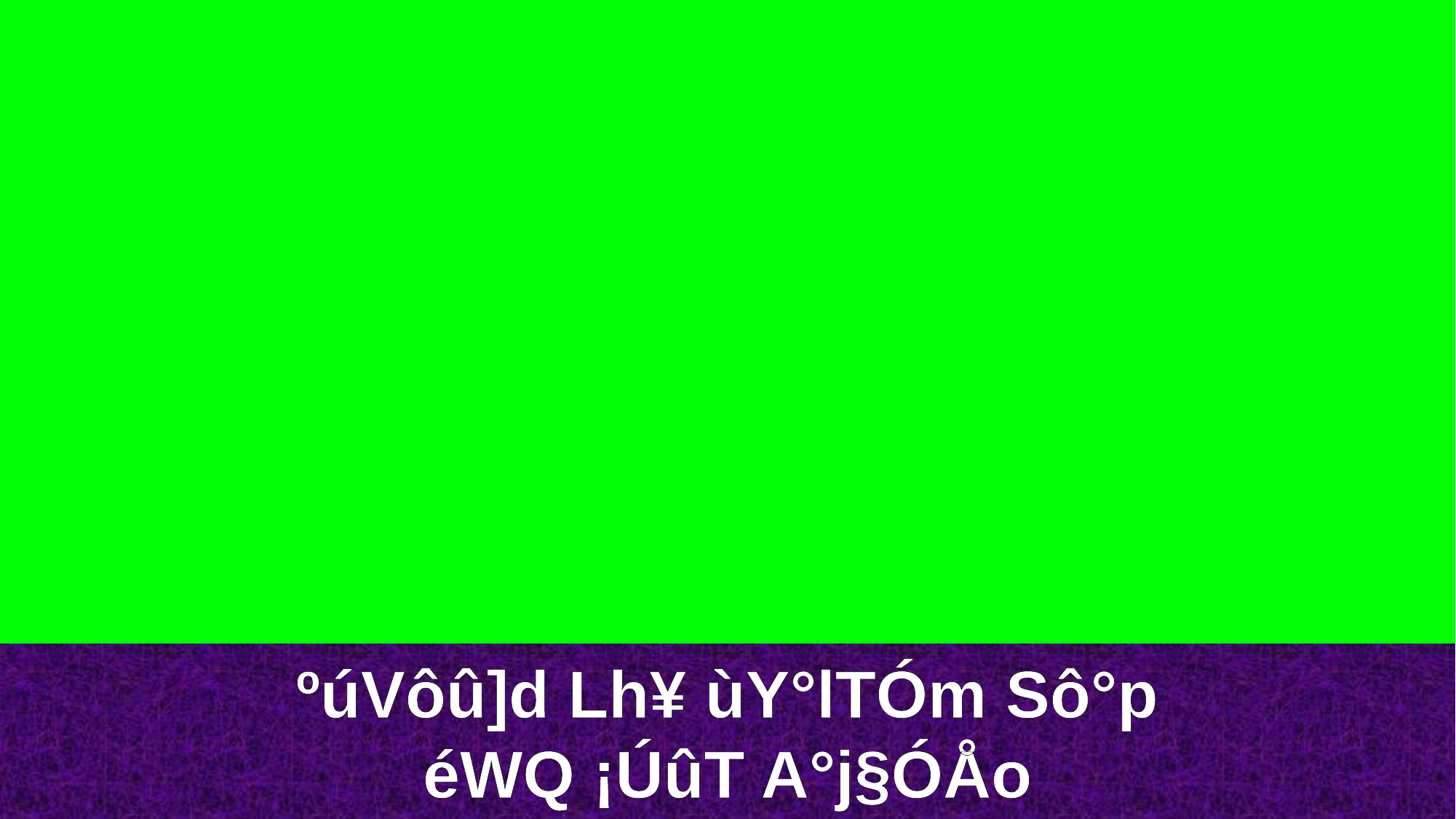

ºúVôû]d Lh¥ ùY°lTÓm Sô°p
éWQ ¡ÚûT A°j§ÓÅo